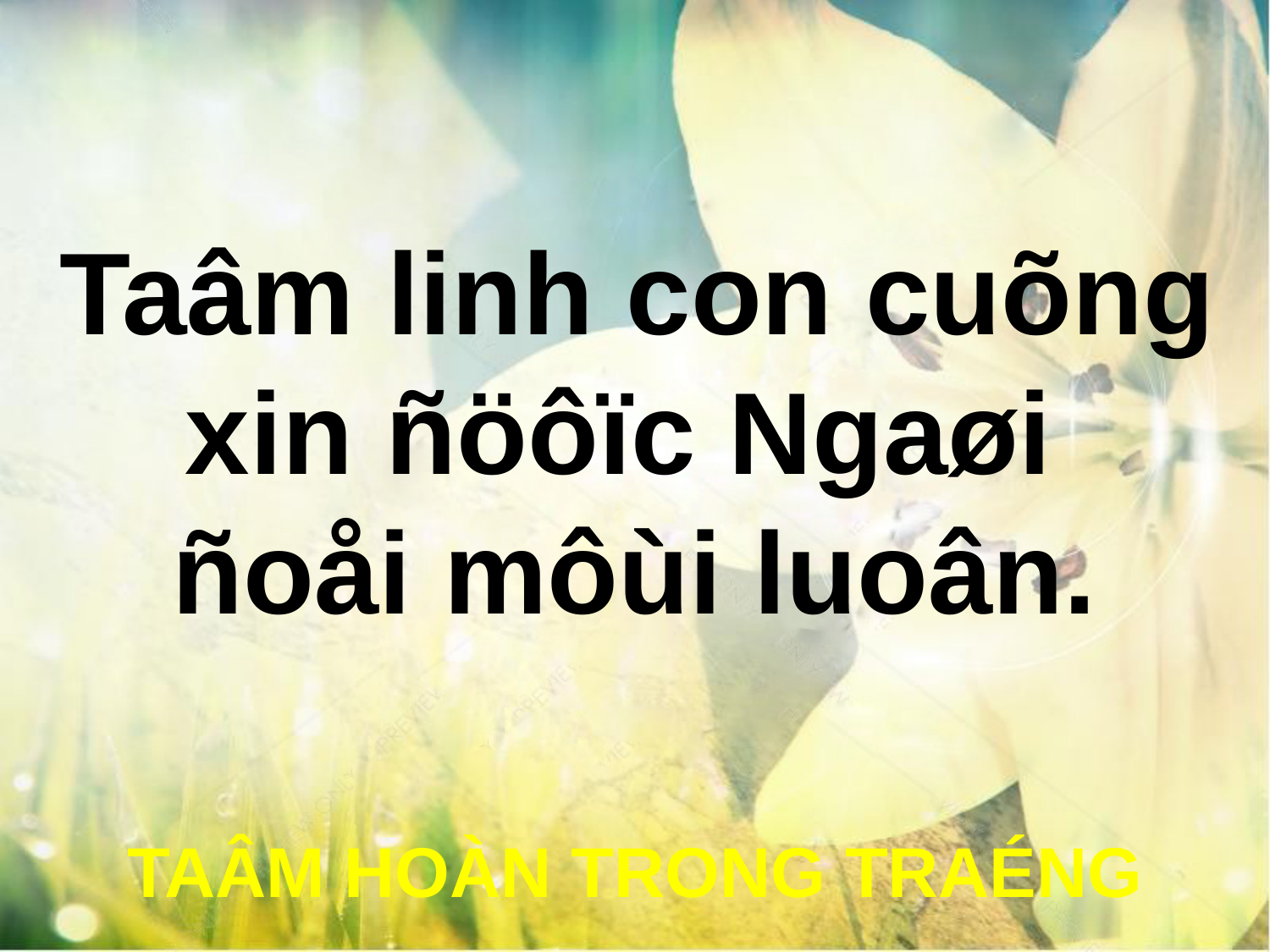

Taâm linh con cuõng
xin ñöôïc Ngaøi
ñoåi môùi luoân.
TAÂM HOÀN TRONG TRAÉNG